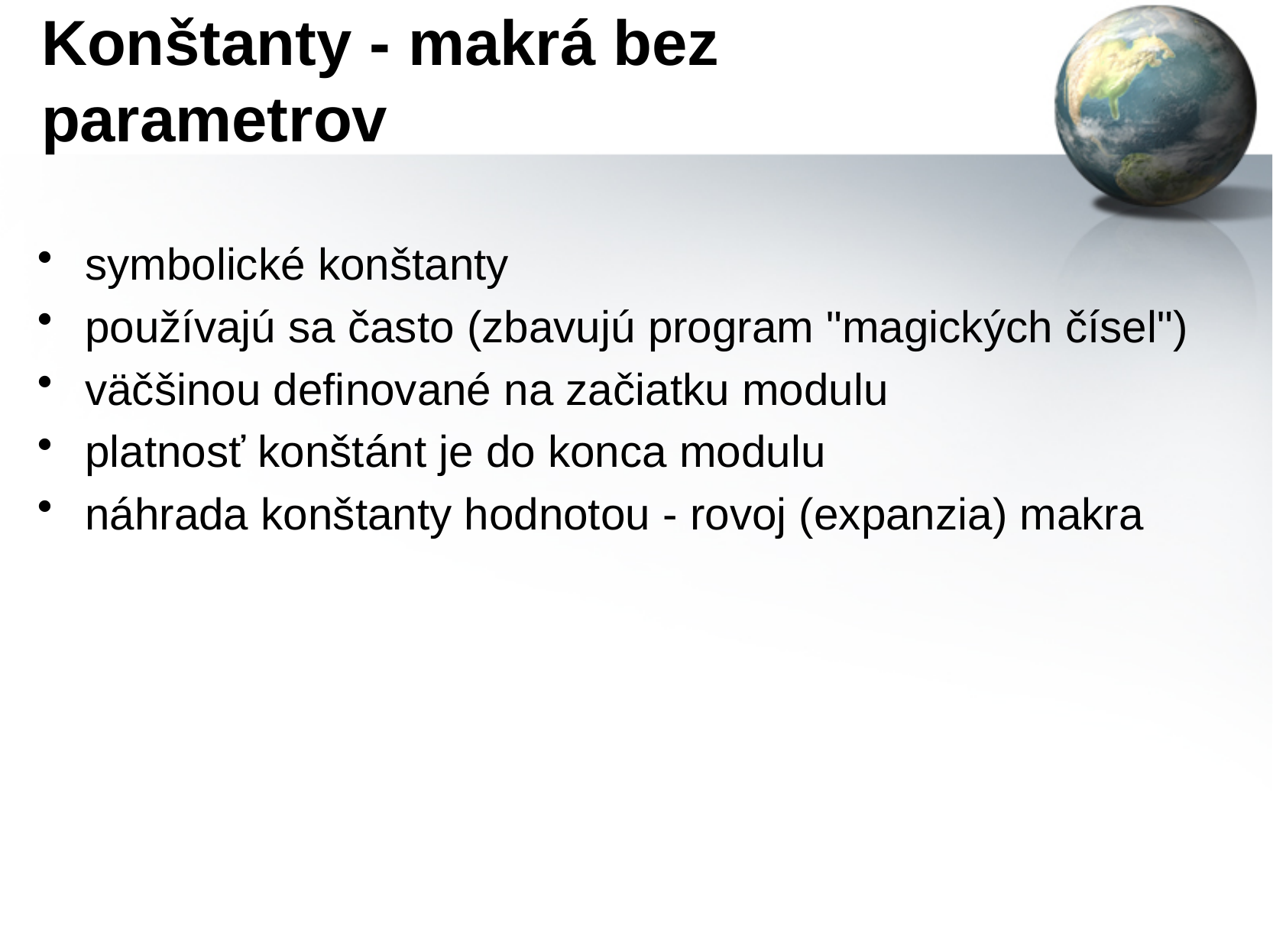

# Konštanty - makrá bez parametrov
symbolické konštanty
používajú sa často (zbavujú program "magických čísel")
väčšinou definované na začiatku modulu
platnosť konštánt je do konca modulu
náhrada konštanty hodnotou - rovoj (expanzia) makra